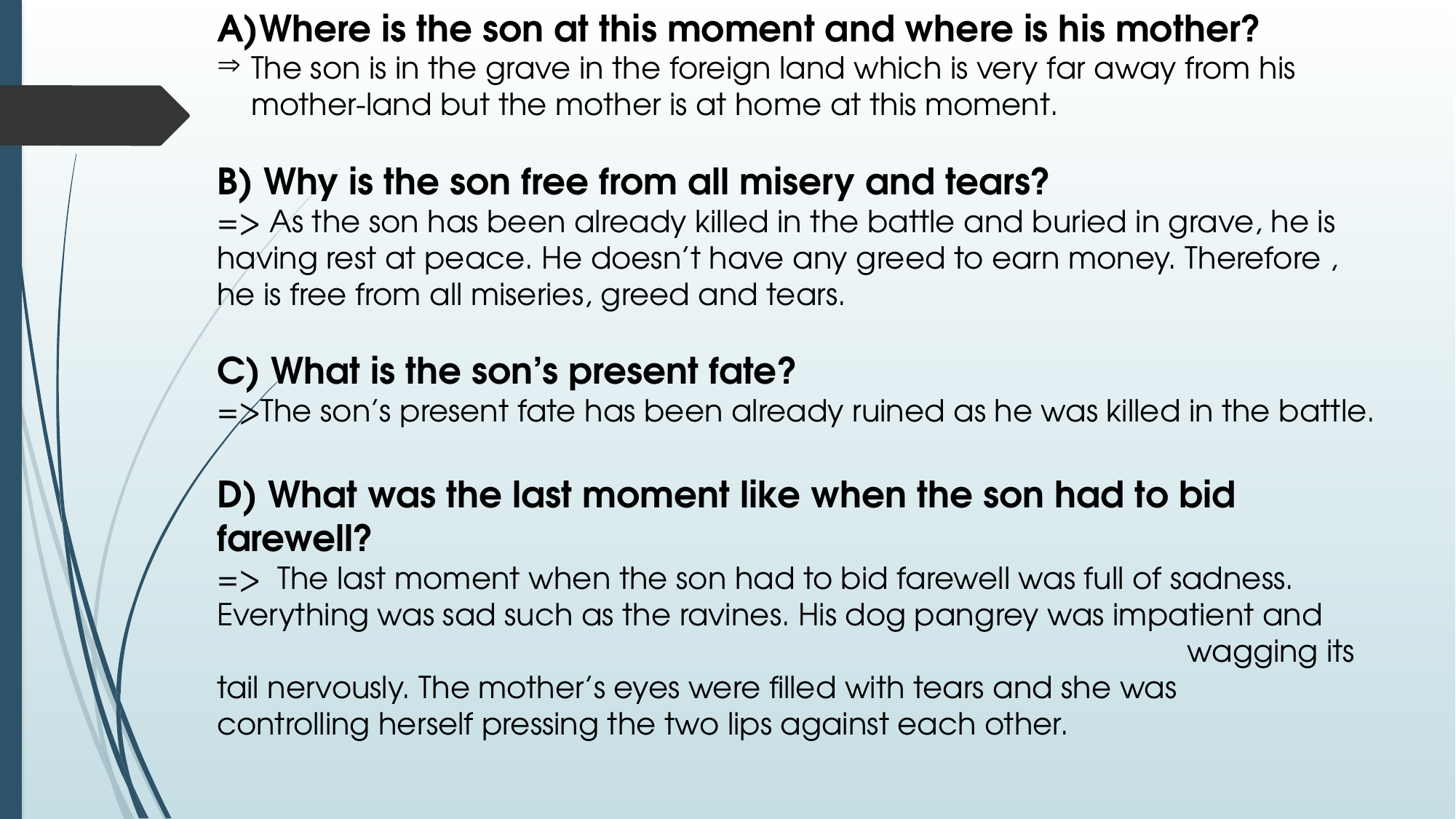

Where is the son at this moment and where is his mother?
The son is in the grave in the foreign land which is very far away from his mother-land but the mother is at home at this moment.

B) Why is the son free from all misery and tears?
=> As the son has been already killed in the battle and buried in grave, he is having rest at peace. He doesn’t have any greed to earn money. Therefore , he is free from all miseries, greed and tears.

C) What is the son’s present fate?
=>The son’s present fate has been already ruined as he was killed in the battle.

D) What was the last moment like when the son had to bid farewell?
=>  The last moment when the son had to bid farewell was full of sadness.
Everything was sad such as the ravines. His dog pangrey was impatient and                                                                                                                           wagging its tail nervously. The mother’s eyes were filled with tears and she was        controlling herself pressing the two lips against each other.